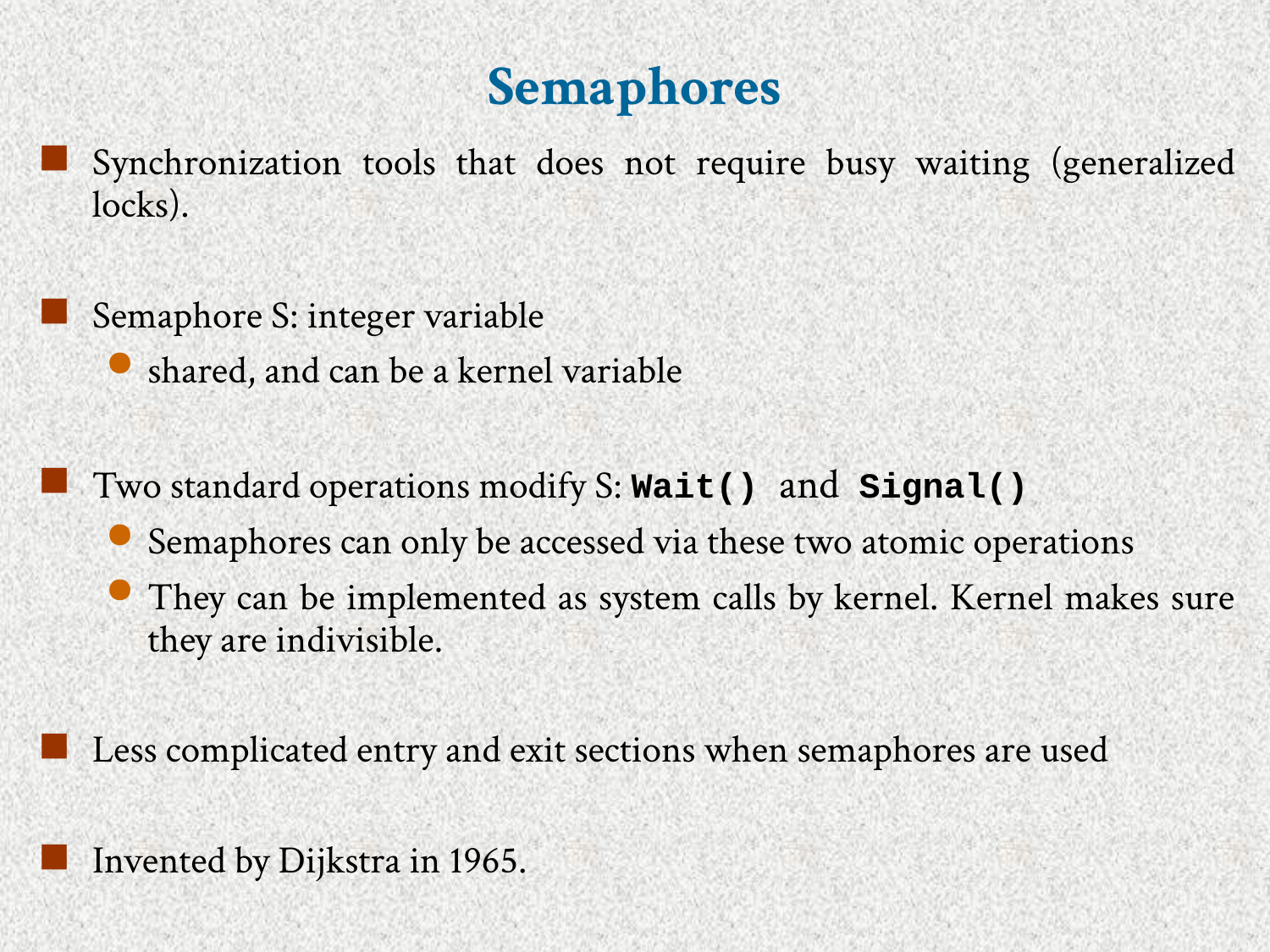

# Semaphores
Synchronization tools that does not require busy waiting (generalized locks).

Semaphore S: integer variable
shared, and can be a kernel variable

Two standard operations modify S: Wait() and  Signal()
Semaphores can only be accessed via these two atomic operations
They can be implemented as system calls by kernel. Kernel makes sure they are indivisible.

Less complicated entry and exit sections when semaphores are used

Invented by Dijkstra in 1965.